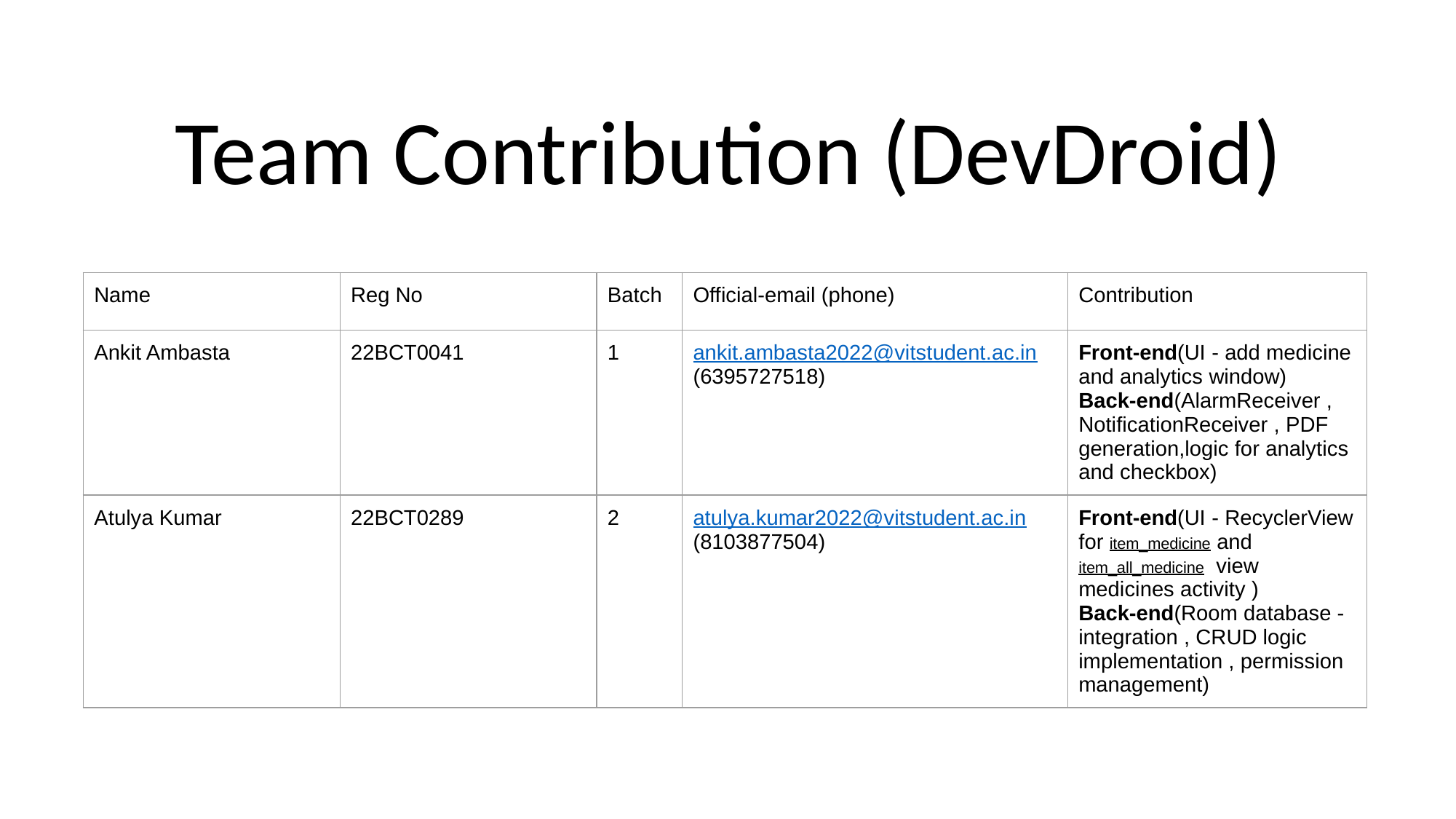

# Team Contribution (DevDroid)
| Name | Reg No | Batch | Official-email (phone) | Contribution |
| --- | --- | --- | --- | --- |
| Ankit Ambasta | 22BCT0041 | 1 | ankit.ambasta2022@vitstudent.ac.in (6395727518) | Front-end(UI - add medicine and analytics window) Back-end(AlarmReceiver , NotificationReceiver , PDF generation,logic for analytics and checkbox) |
| Atulya Kumar | 22BCT0289 | 2 | atulya.kumar2022@vitstudent.ac.in (8103877504) | Front-end(UI - RecyclerView for item\_medicine and item\_all\_medicine view medicines activity ) Back-end(Room database - integration , CRUD logic implementation , permission management) |